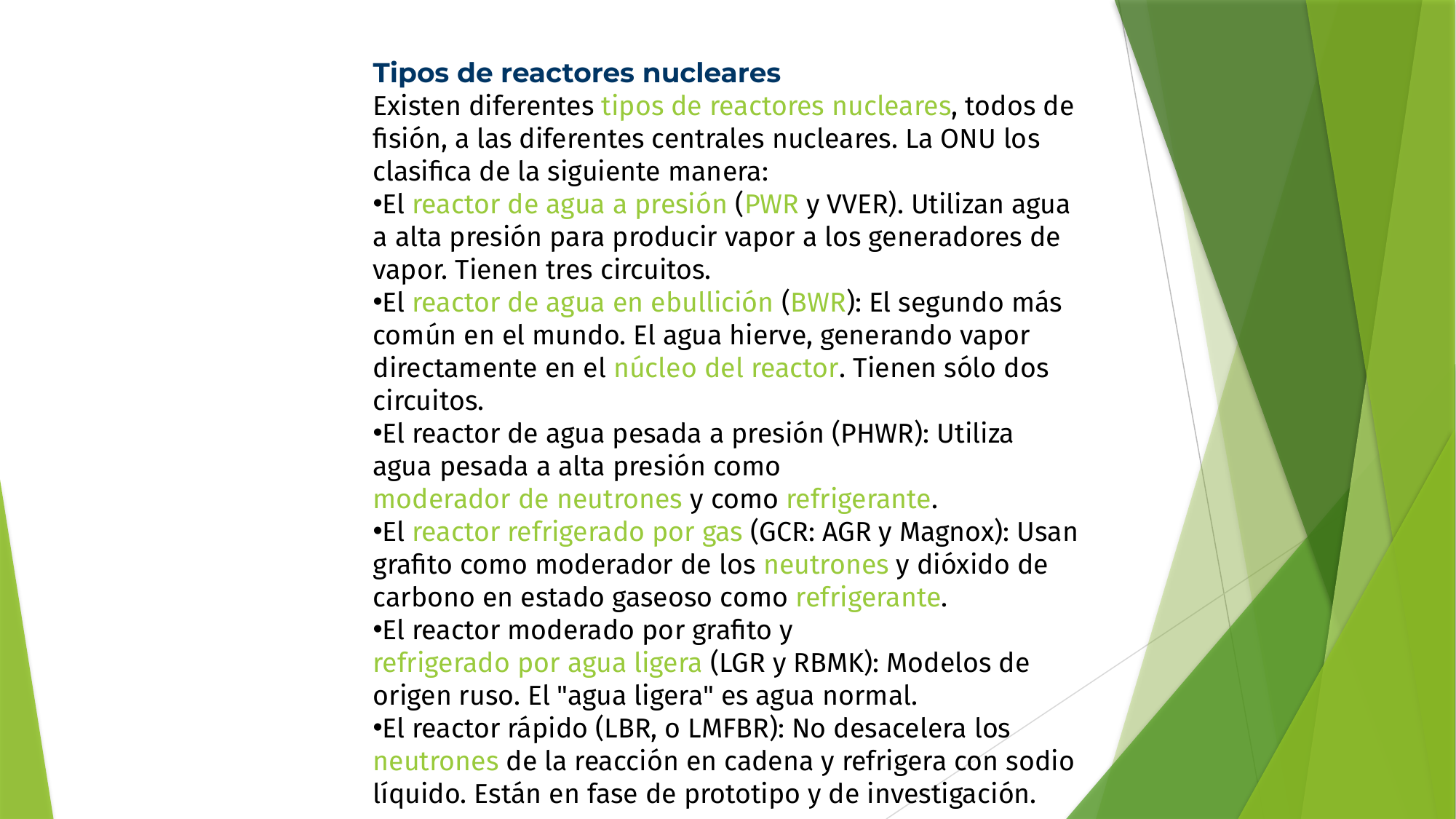

Tipos de reactores nucleares
Existen diferentes tipos de reactores nucleares, todos de fisión, a las diferentes centrales nucleares. La ONU los clasifica de la siguiente manera:
El reactor de agua a presión (PWR y VVER). Utilizan agua a alta presión para producir vapor a los generadores de vapor. Tienen tres circuitos.
El reactor de agua en ebullición (BWR): El segundo más común en el mundo. El agua hierve, generando vapor directamente en el núcleo del reactor. Tienen sólo dos circuitos.
El reactor de agua pesada a presión (PHWR): Utiliza agua pesada a alta presión como moderador de neutrones y como refrigerante.
El reactor refrigerado por gas (GCR: AGR y Magnox): Usan grafito como moderador de los neutrones y dióxido de carbono en estado gaseoso como refrigerante.
El reactor moderado por grafito y refrigerado por agua ligera (LGR y RBMK): Modelos de origen ruso. El "agua ligera" es agua normal.
El reactor rápido (LBR, o LMFBR): No desacelera los neutrones de la reacción en cadena y refrigera con sodio líquido. Están en fase de prototipo y de investigación.